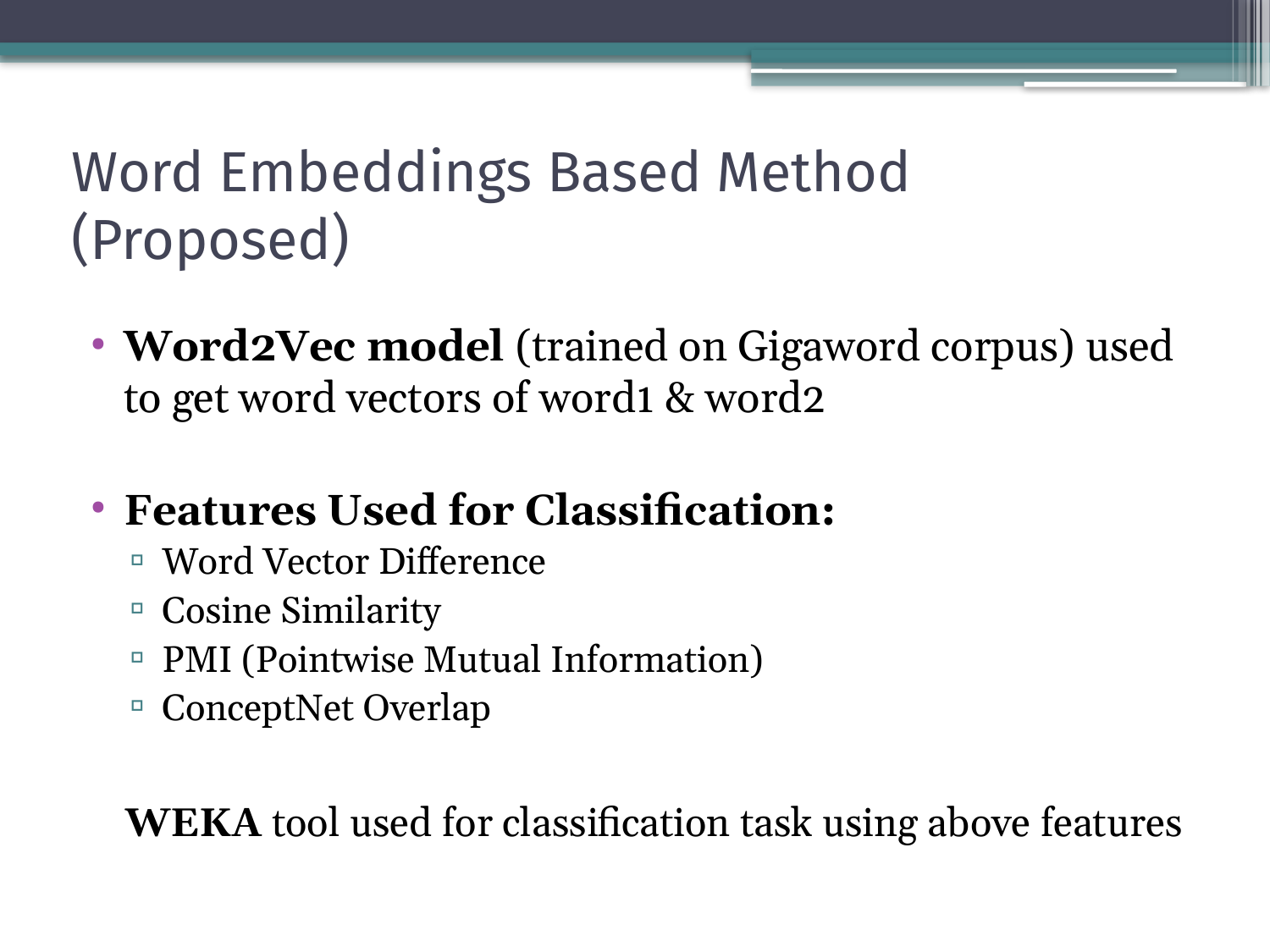

# Word Embeddings Based Method (Proposed)
Word2Vec model (trained on Gigaword corpus) used to get word vectors of word1 & word2

Features Used for Classification:
Word Vector Difference
Cosine Similarity
PMI (Pointwise Mutual Information)
ConceptNet Overlap

WEKA tool used for classification task using above features